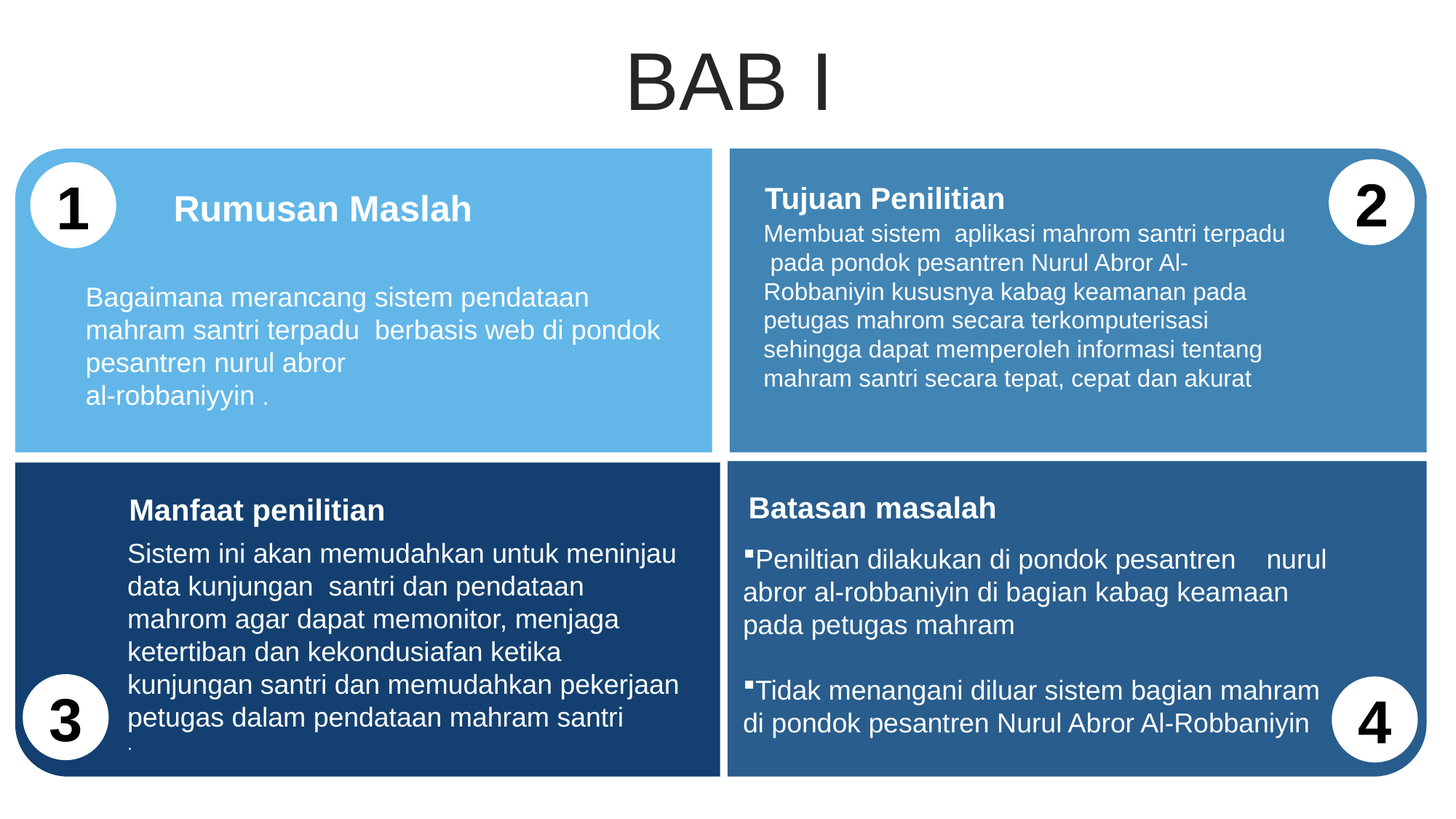

BAB I

2
1
Tujuan Penilitian
Membuat sistem  aplikasi mahrom santri terpadu  pada pondok pesantren Nurul Abror Al-Robbaniyin kususnya kabag keamanan pada petugas mahrom secara terkomputerisasi sehingga dapat memperoleh informasi tentang mahram santri secara tepat, cepat dan akurat
Rumusan Maslah
Bagaimana merancang sistem pendataan mahram santri terpadu  berbasis web di pondok pesantren nurul abror
al-robbaniyyin .
Batasan masalah
Peniltian dilakukan di pondok pesantren    nurul abror al-robbaniyin di bagian kabag keamaan pada petugas mahram

Tidak menangani diluar sistem bagian mahram
di pondok pesantren Nurul Abror Al-Robbaniyin

Manfaat penilitian
Sistem ini akan memudahkan untuk meninjau data kunjungan  santri dan pendataan mahrom agar dapat memonitor, menjaga ketertiban dan kekondusiafan ketika kunjungan santri dan memudahkan pekerjaan petugas dalam pendataan mahram santri
.
3
4